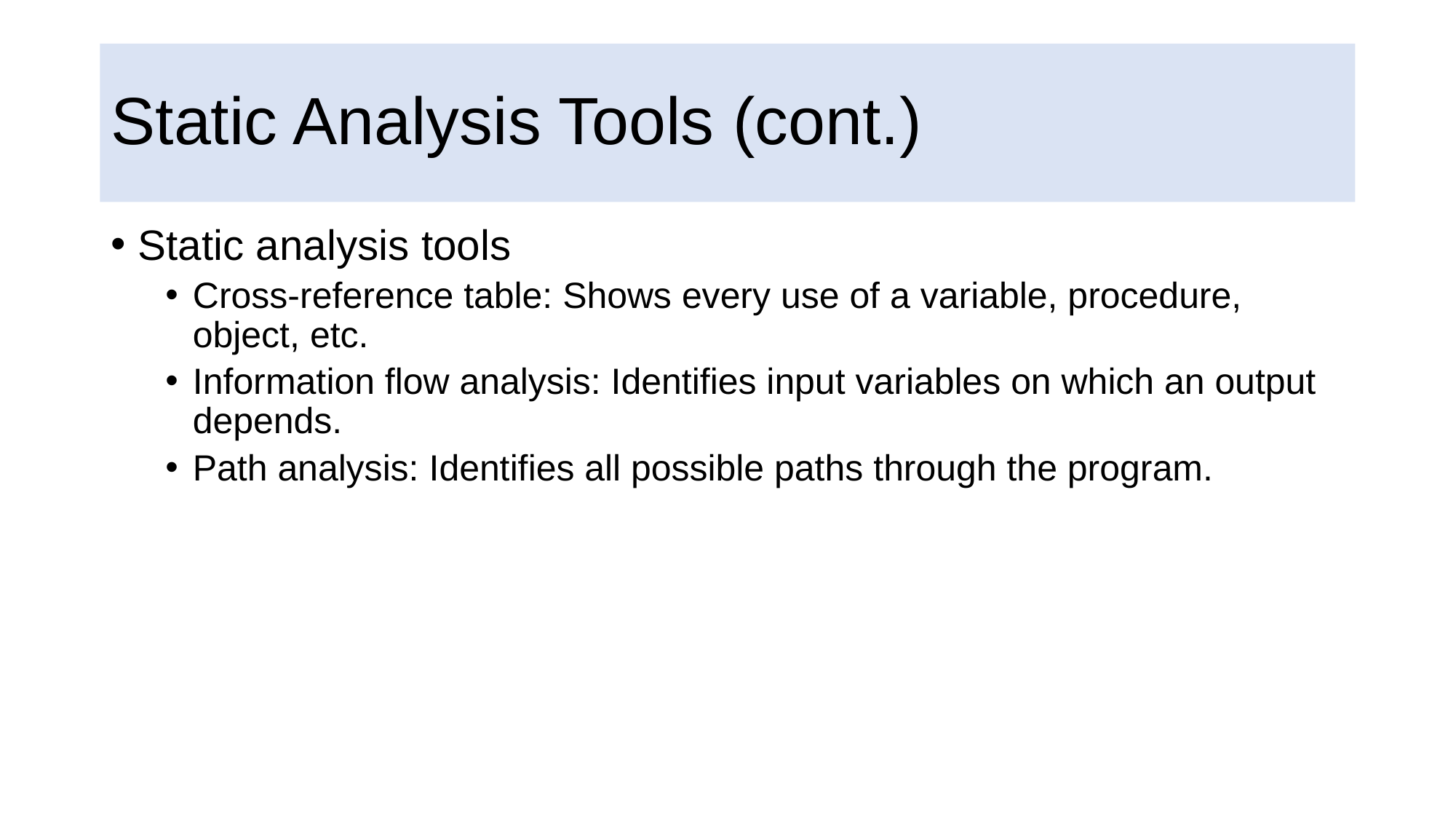

# Static Analysis Tools (cont.)
Static analysis tools
Cross-reference table: Shows every use of a variable, procedure, object, etc.
Information flow analysis: Identifies input variables on which an output depends.
Path analysis: Identifies all possible paths through the program.